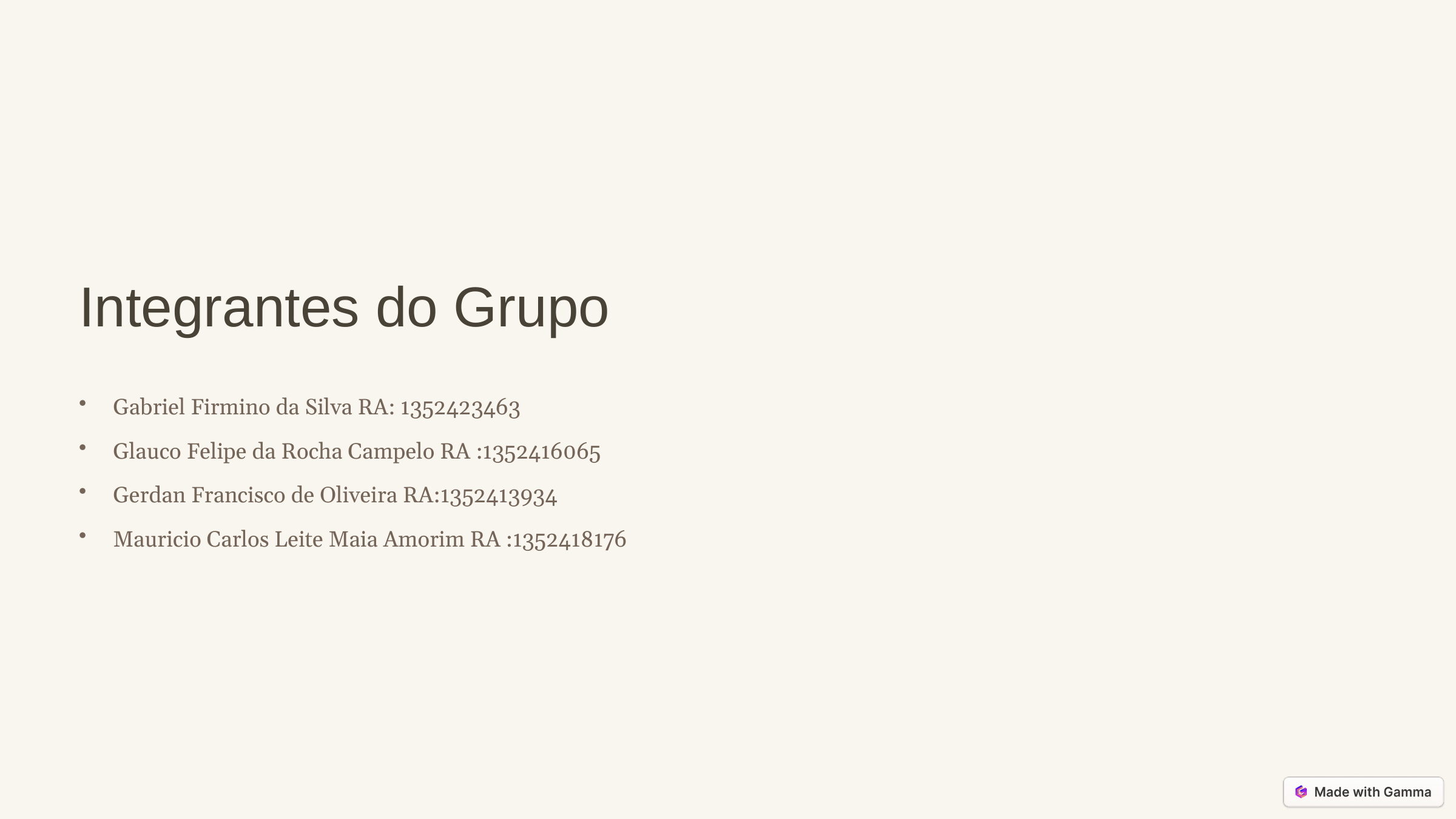

Integrantes do Grupo
Gabriel Firmino da Silva RA: 1352423463
Glauco Felipe da Rocha Campelo RA :1352416065
Gerdan Francisco de Oliveira RA:1352413934
Mauricio Carlos Leite Maia Amorim RA :1352418176